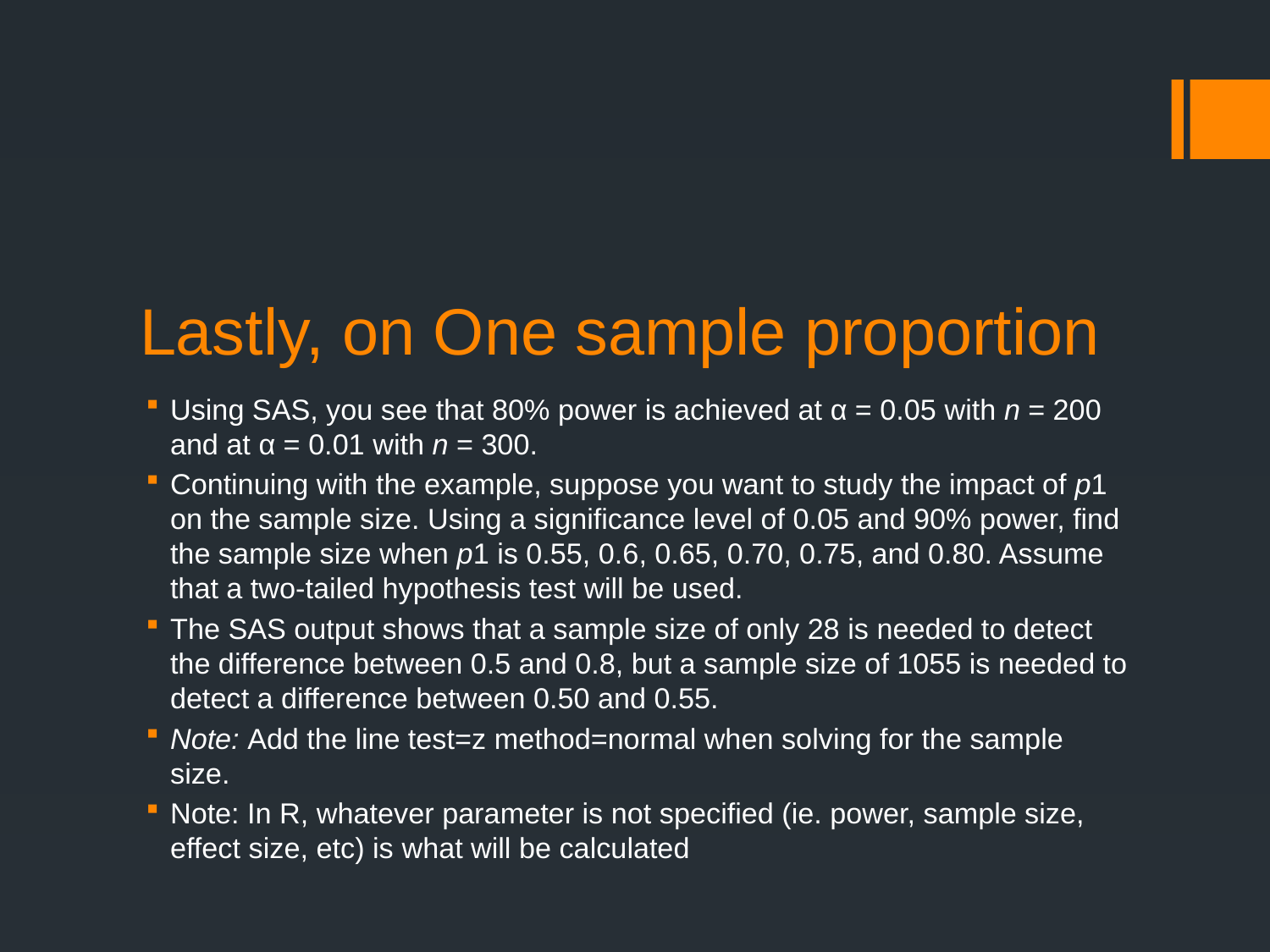

# Lastly, on One sample proportion
Using SAS, you see that 80% power is achieved at α = 0.05 with n = 200 and at α = 0.01 with n = 300.
Continuing with the example, suppose you want to study the impact of p1 on the sample size. Using a significance level of 0.05 and 90% power, find the sample size when p1 is 0.55, 0.6, 0.65, 0.70, 0.75, and 0.80. Assume that a two-tailed hypothesis test will be used.
The SAS output shows that a sample size of only 28 is needed to detect the difference between 0.5 and 0.8, but a sample size of 1055 is needed to detect a difference between 0.50 and 0.55.
Note: Add the line test=z method=normal when solving for the sample size.
Note: In R, whatever parameter is not specified (ie. power, sample size, effect size, etc) is what will be calculated